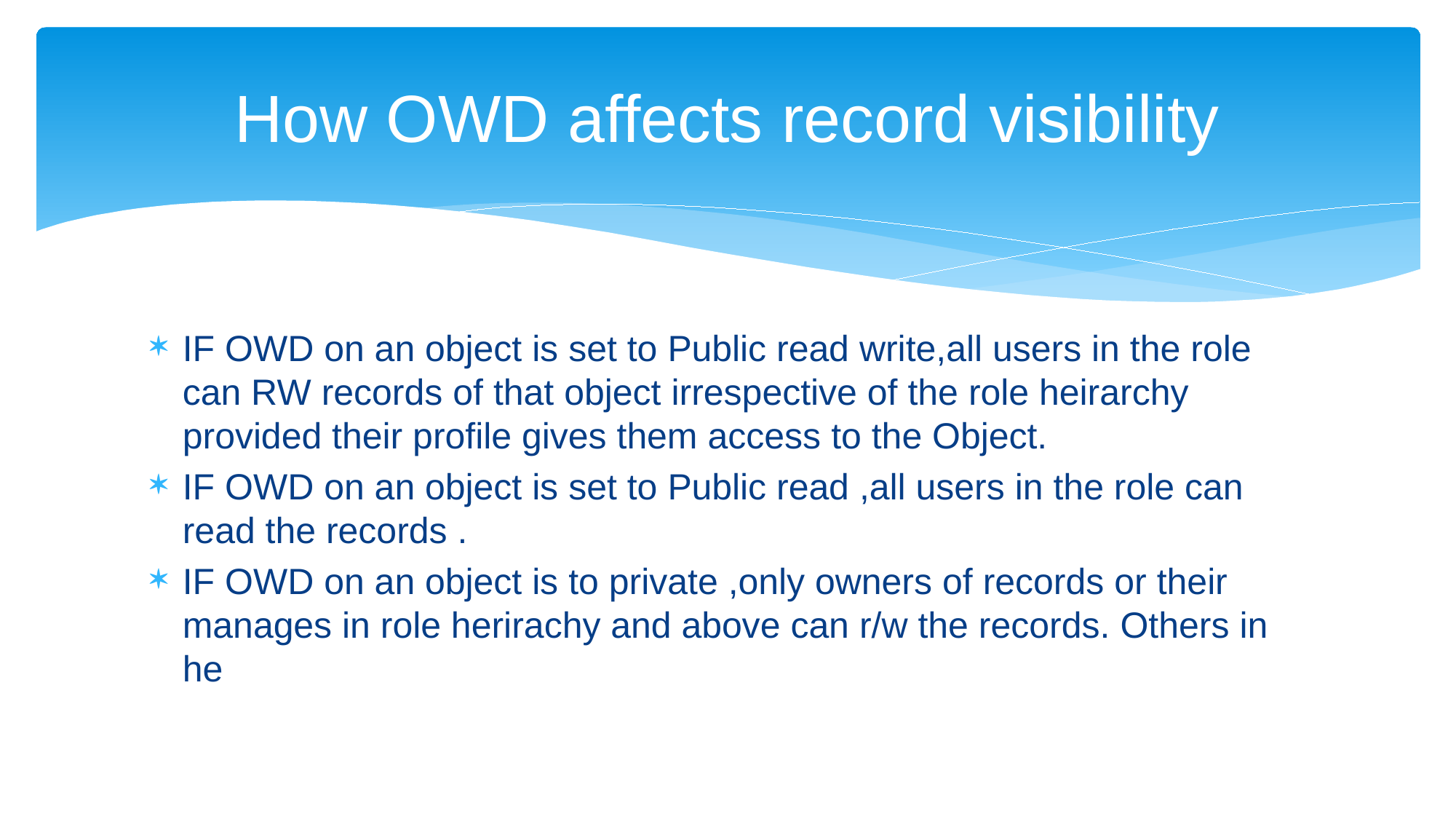

# How OWD affects record visibility
IF OWD on an object is set to Public read write,all users in the role can RW records of that object irrespective of the role heirarchy provided their profile gives them access to the Object.
IF OWD on an object is set to Public read ,all users in the role can read the records .
IF OWD on an object is to private ,only owners of records or their manages in role herirachy and above can r/w the records. Others in he